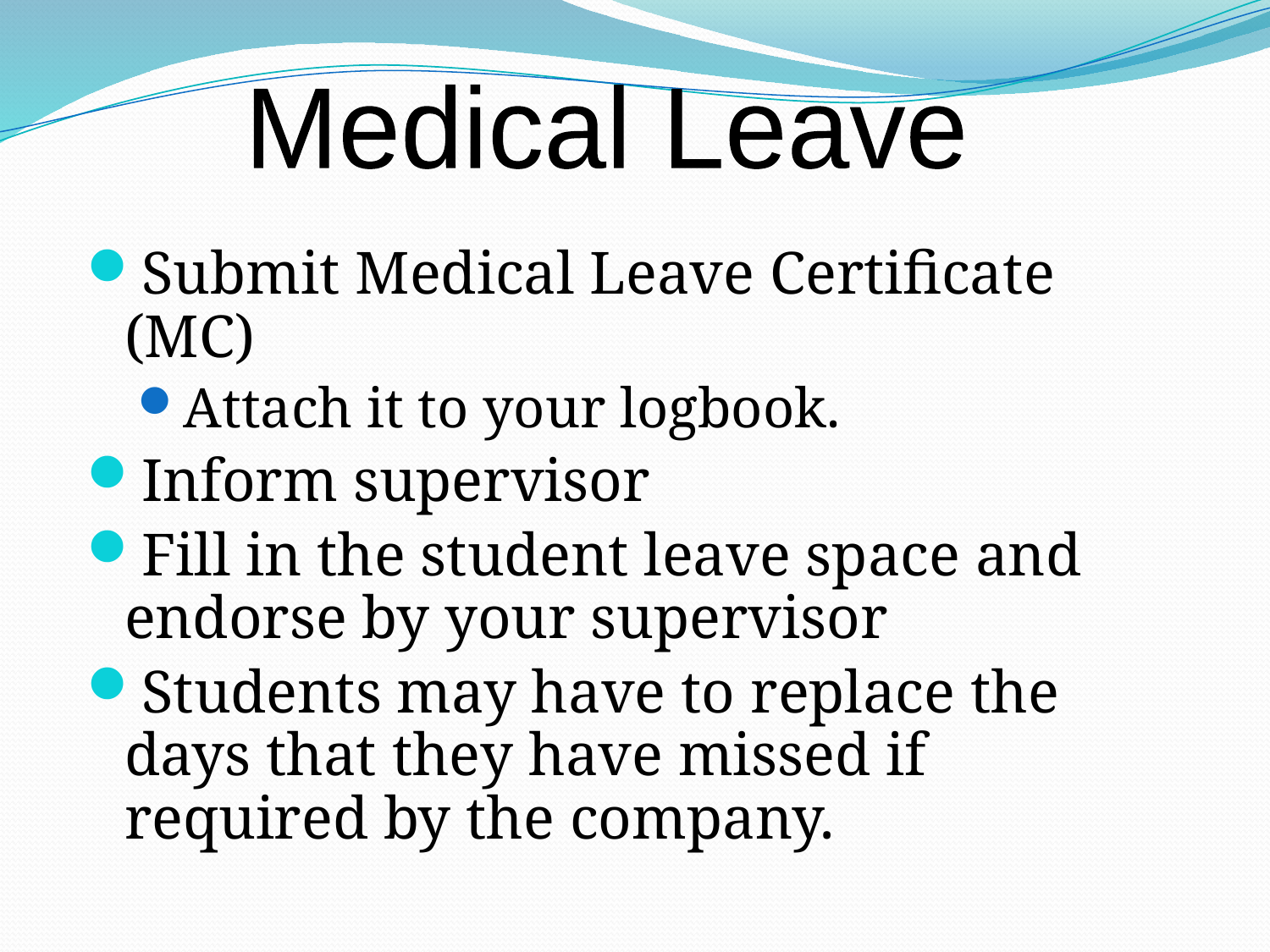

Medical Leave
Submit Medical Leave Certificate (MC)
Attach it to your logbook.
Inform supervisor
Fill in the student leave space and endorse by your supervisor
Students may have to replace the days that they have missed if required by the company.